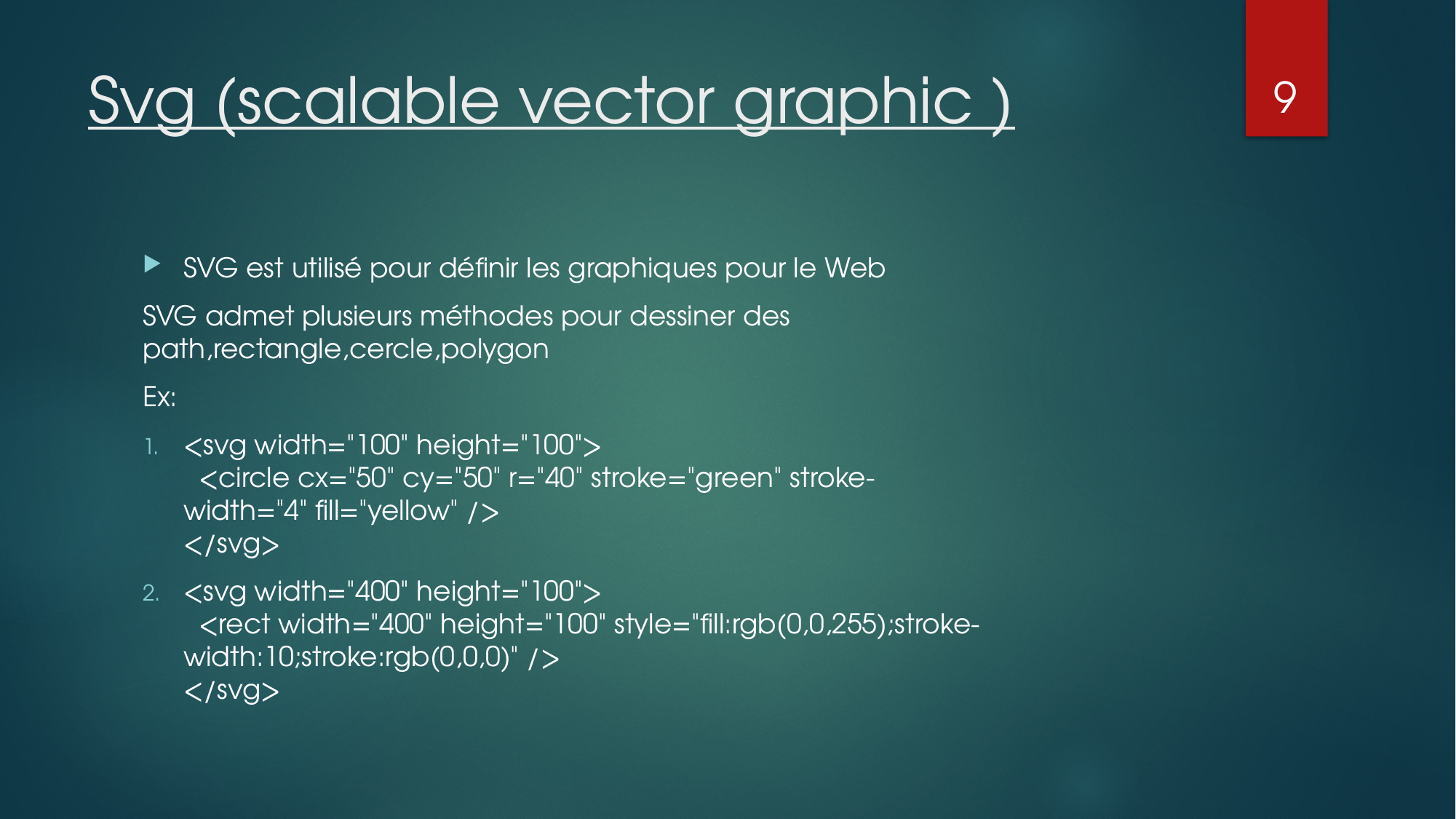

9
# Svg (scalable vector graphic )
SVG est utilisé pour définir les graphiques pour le Web
SVG admet plusieurs méthodes pour dessiner des path,rectangle,cercle,polygon
Ex:
<svg width="100" height="100">
  <circle cx="50" cy="50" r="40" stroke="green" stroke-width="4" fill="yellow" />
</svg>
<svg width="400" height="100">
  <rect width="400" height="100" style="fill:rgb(0,0,255);stroke-width:10;stroke:rgb(0,0,0)" />
</svg>